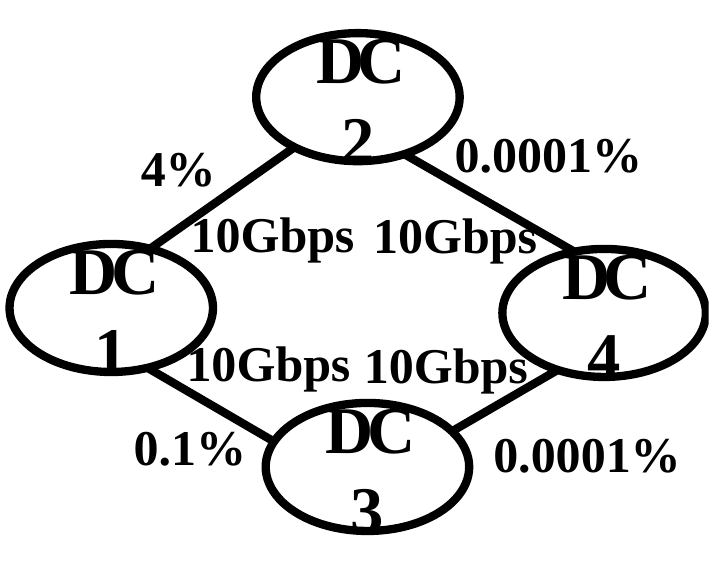

DC2
0.0001%
4%
10Gbps
10Gbps
DC1
DC4
10Gbps
10Gbps
DC3
0.1%
0.0001%